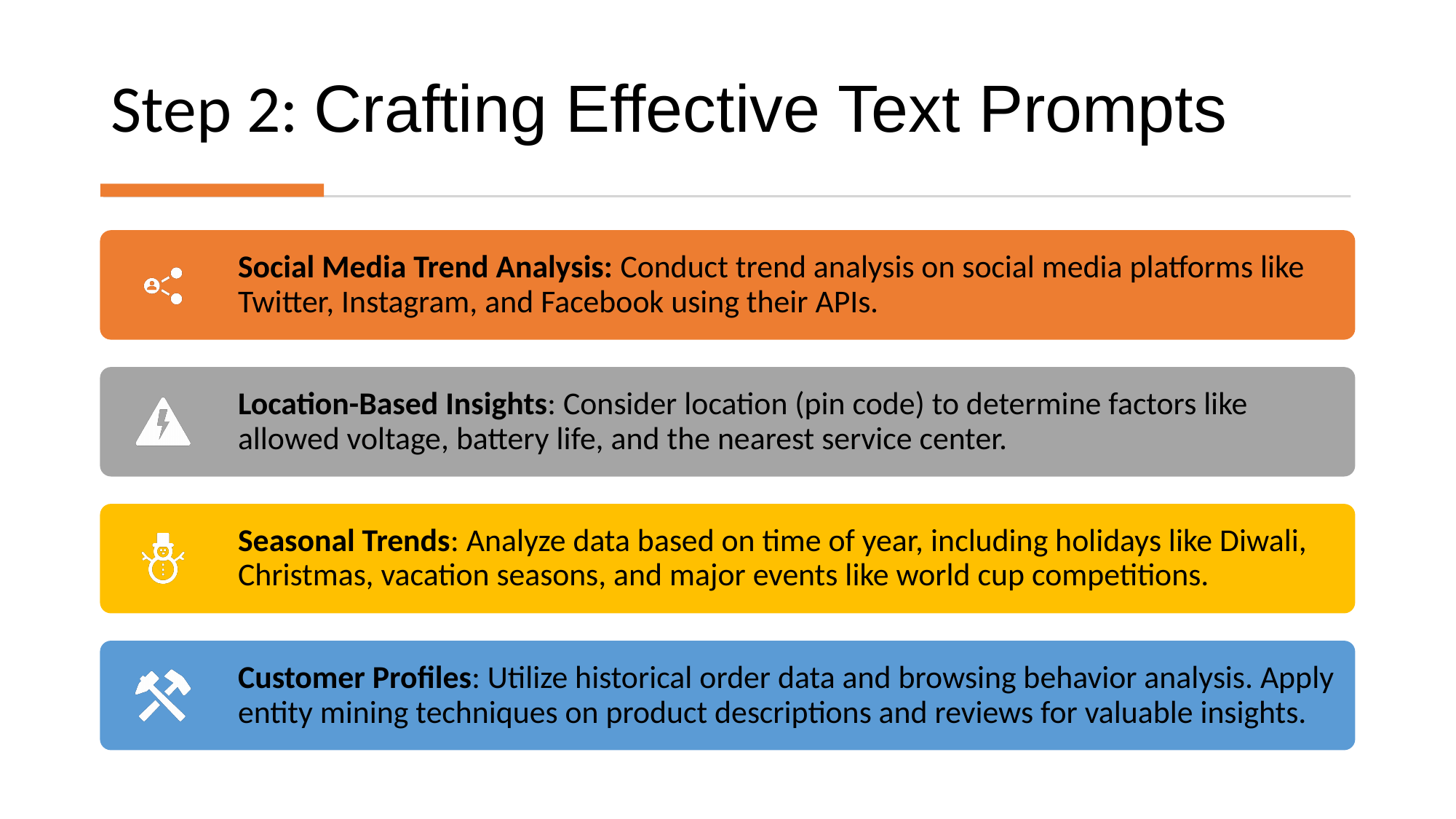

# Step 2: Crafting Effective Text Prompts

Social Media Trend Analysis: Conduct trend analysis on social media platforms like Twitter, Instagram, and Facebook using their APIs.
Location-Based Insights: Consider location (pin code) to determine factors like allowed voltage, battery life, and the nearest service center.
Seasonal Trends: Analyze data based on time of year, including holidays like Diwali, Christmas, vacation seasons, and major events like world cup competitions.
Customer Profiles: Utilize historical order data and browsing behavior analysis. Apply entity mining techniques on product descriptions and reviews for valuable insights.